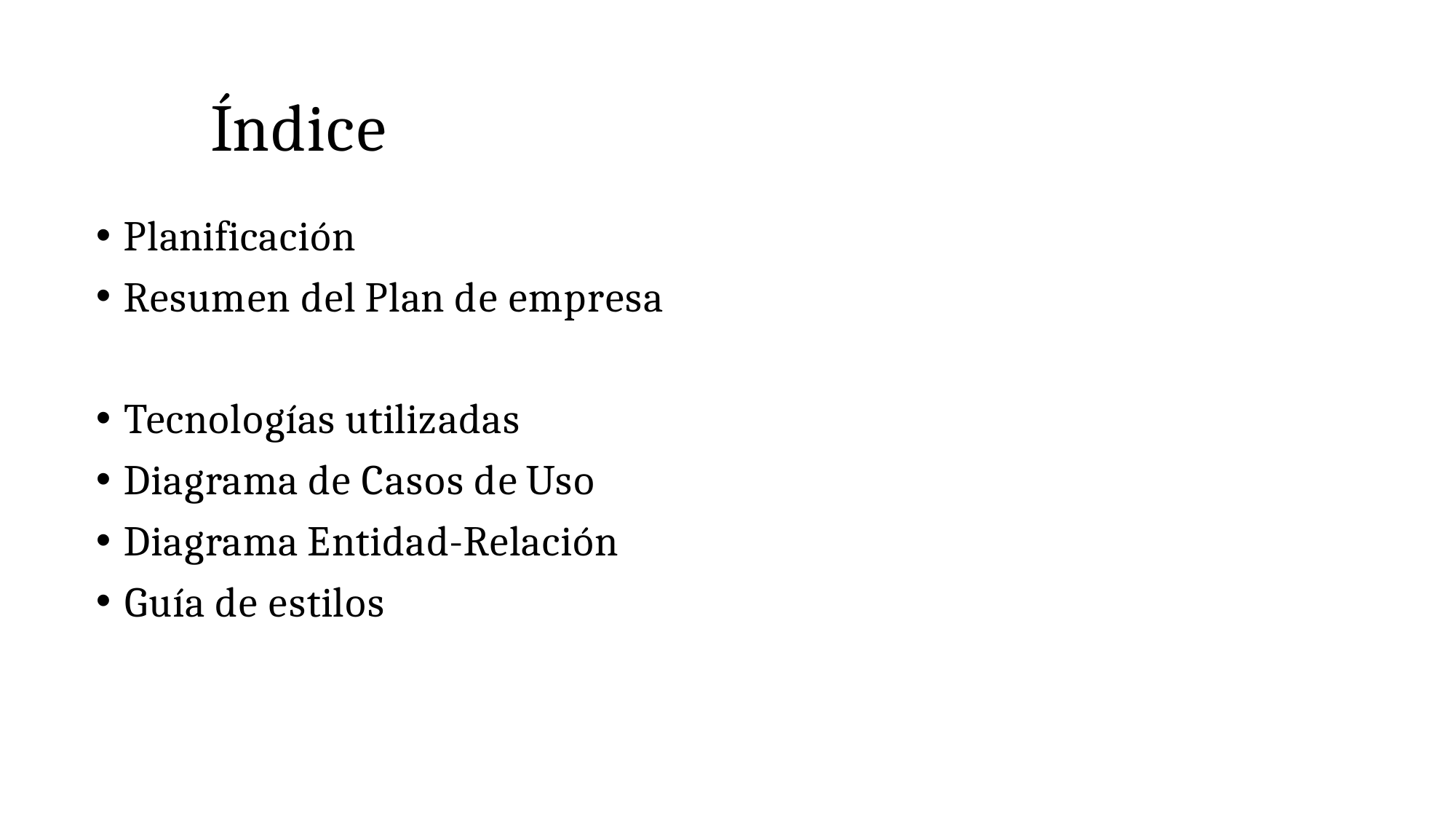

# Índice
Planificación
Resumen del Plan de empresa

Tecnologías utilizadas
Diagrama de Casos de Uso
Diagrama Entidad-Relación
Guía de estilos